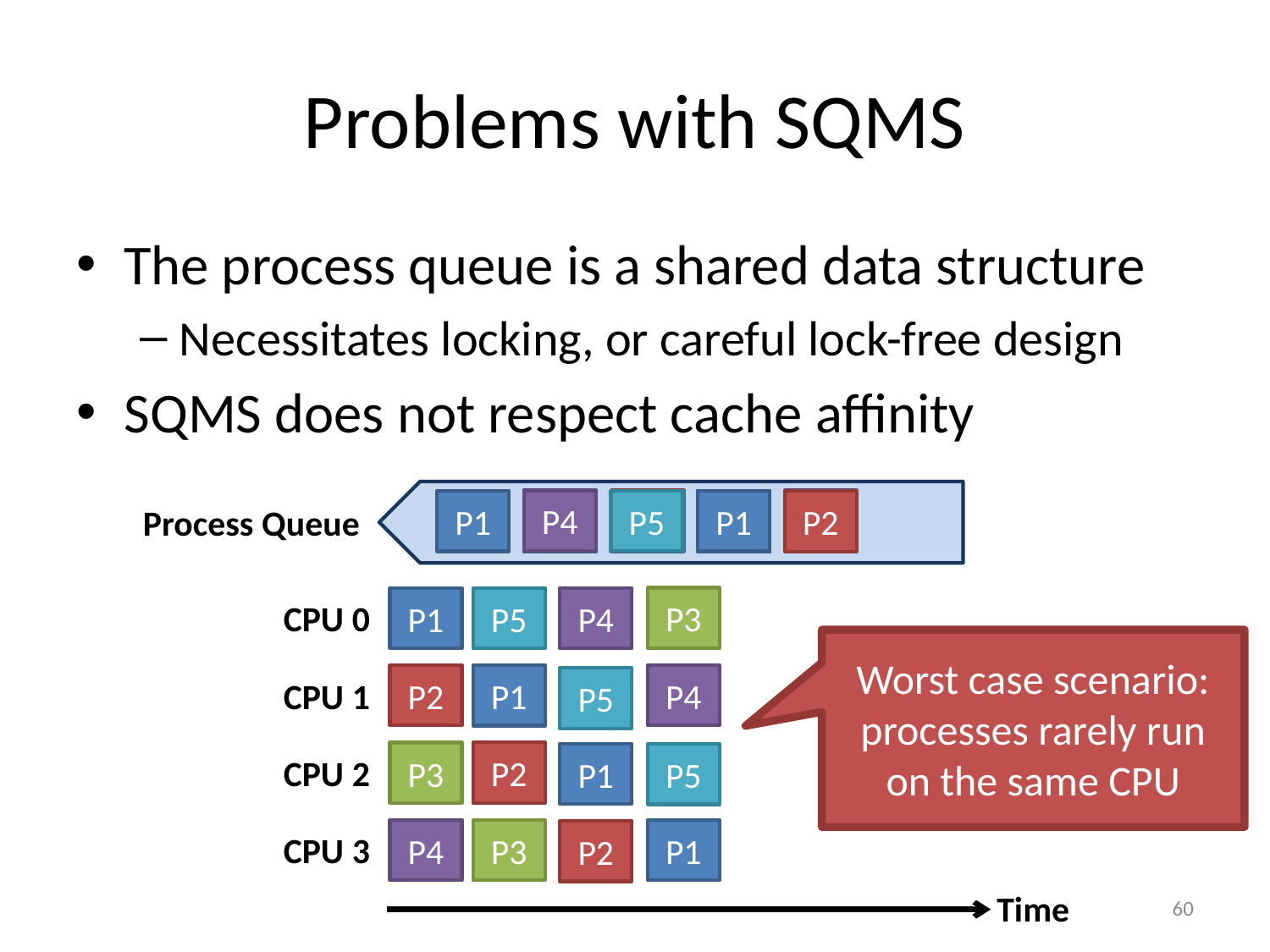

# Problems with SQMS
The process queue is a shared data structure
Necessitates locking, or careful lock-free design
SQMS does not respect cache affinity

P5
P2
P4
P4
P5
P3
P1
P2
P3
P4
P2
P1
P5
P2
P1
P1
P3
Process Queue
P3
P1
P5
P4
CPU 0
Worst case scenario: processes rarely run on the same CPU
P2
P4
P1
P5
CPU 1
P2
P3
P1
P5
CPU 2
P3
P1
P4
P2
CPU 3
Time
60